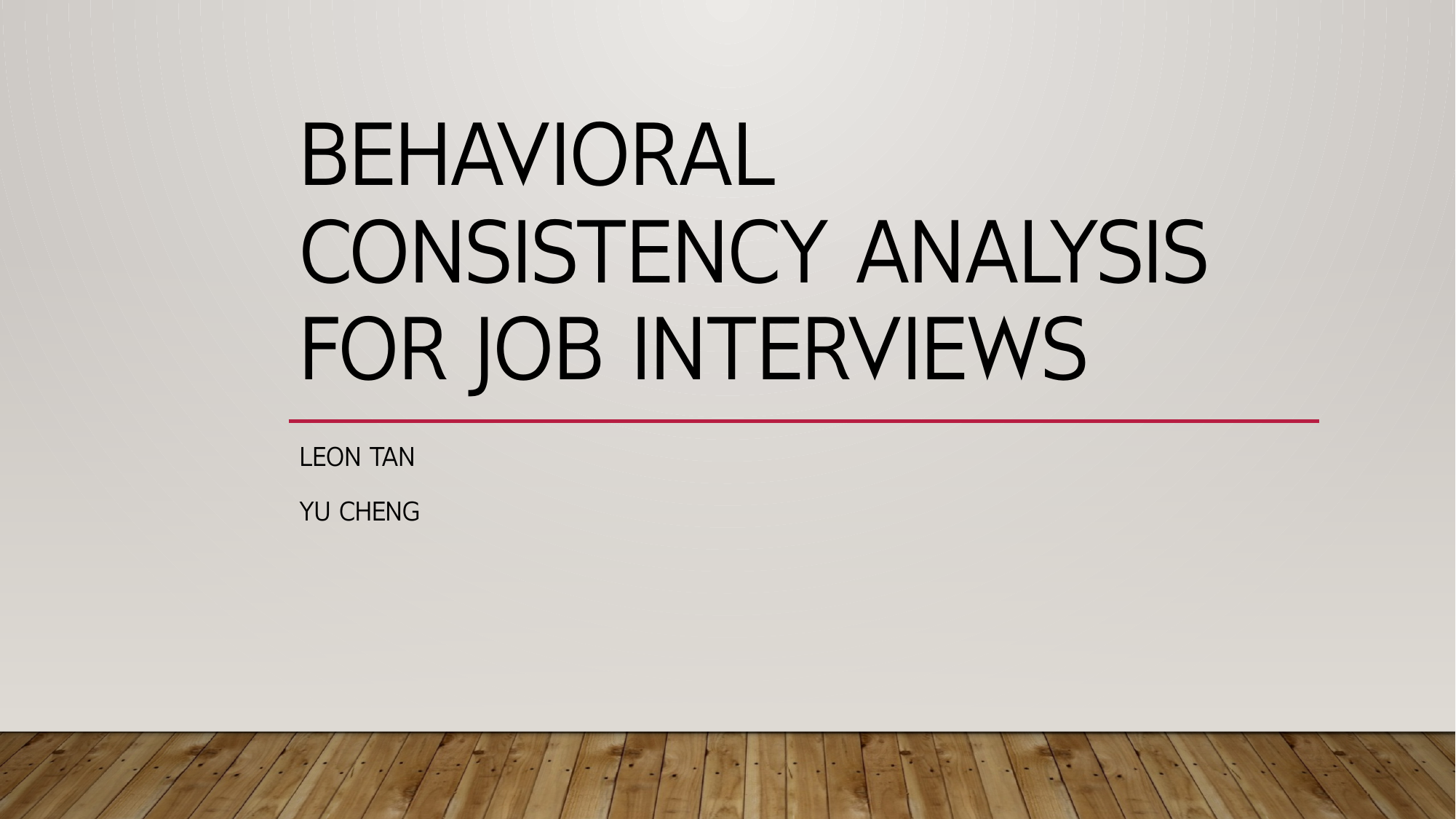

# Behavioral consistency Analysis for job interviews
Leon Tan
Yu cheng